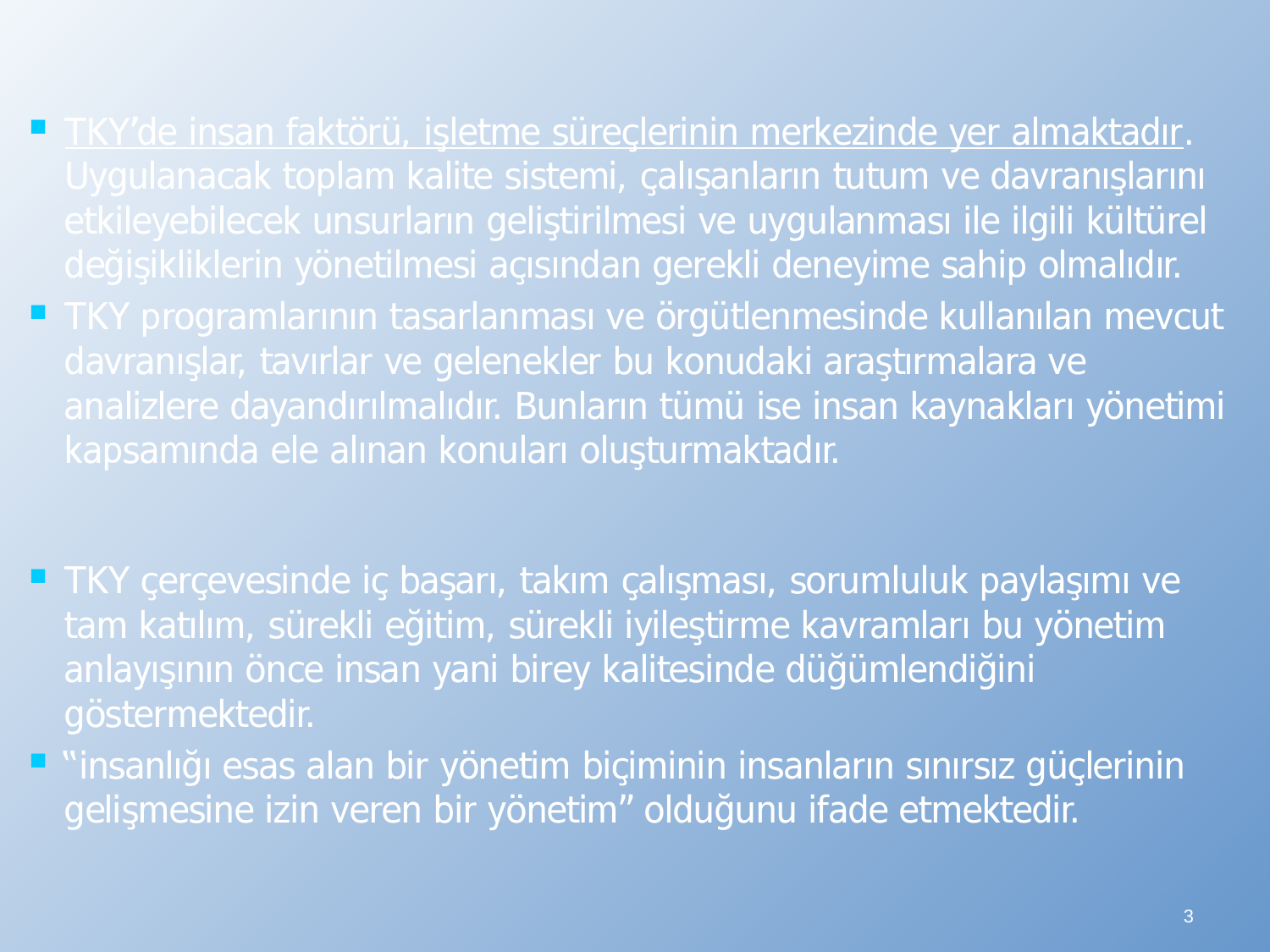

TKY’de insan faktörü, işletme süreçlerinin merkezinde yer almaktadır. Uygulanacak toplam kalite sistemi, çalışanların tutum ve davranışlarını etkileyebilecek unsurların geliştirilmesi ve uygulanması ile ilgili kültürel değişikliklerin yönetilmesi açısından gerekli deneyime sahip olmalıdır.
TKY programlarının tasarlanması ve örgütlenmesinde kullanılan mevcut davranışlar, tavırlar ve gelenekler bu konudaki araştırmalara ve analizlere dayandırılmalıdır. Bunların tümü ise insan kaynakları yönetimi kapsamında ele alınan konuları oluşturmaktadır.
TKY çerçevesinde iç başarı, takım çalışması, sorumluluk paylaşımı ve tam katılım, sürekli eğitim, sürekli iyileştirme kavramları bu yönetim anlayışının önce insan yani birey kalitesinde düğümlendiğini göstermektedir.
“insanlığı esas alan bir yönetim biçiminin insanların sınırsız güçlerinin gelişmesine izin veren bir yönetim” olduğunu ifade etmektedir.
3